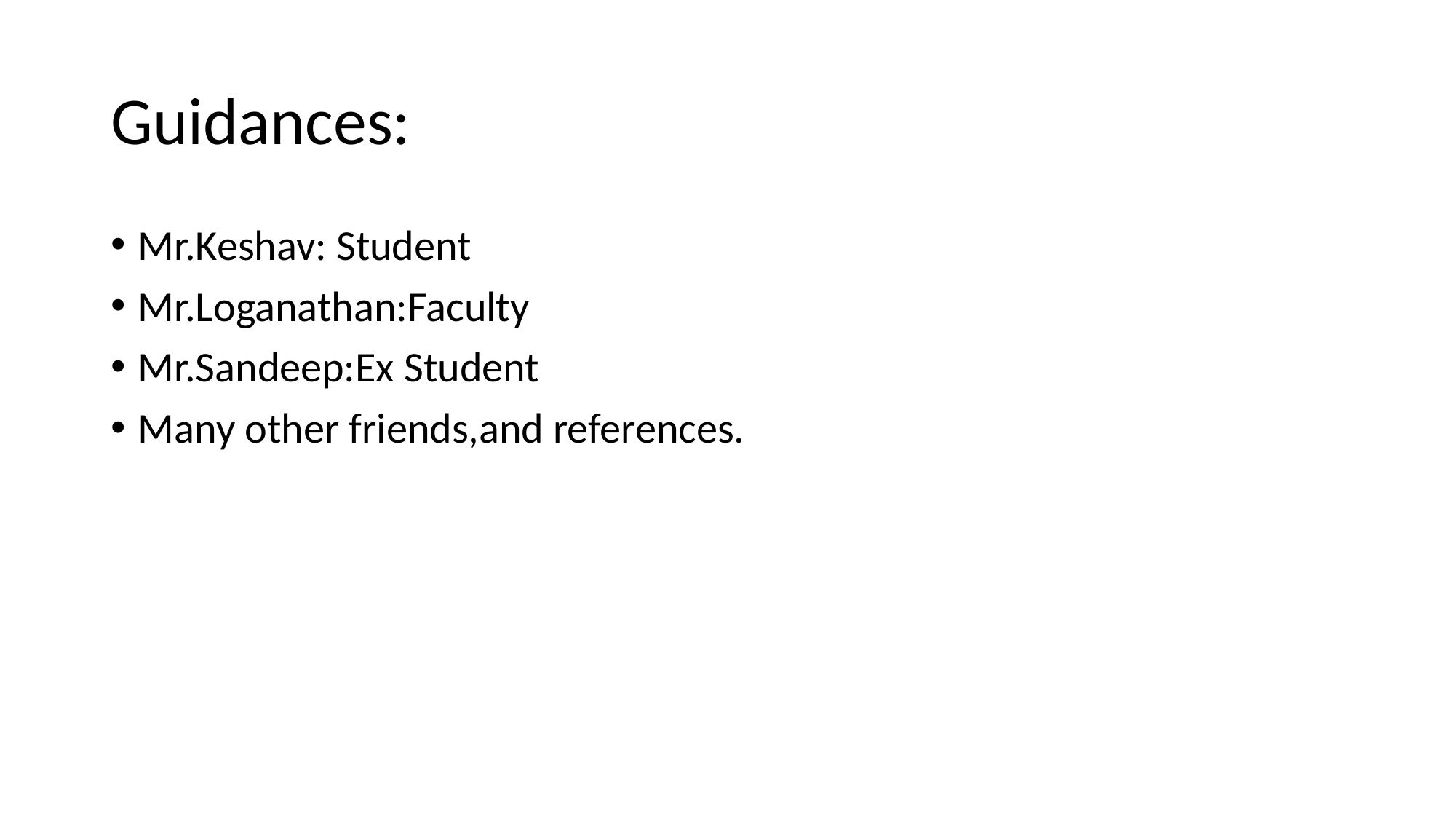

# Guidances:
Mr.Keshav: Student
Mr.Loganathan:Faculty
Mr.Sandeep:Ex Student
Many other friends,and references.